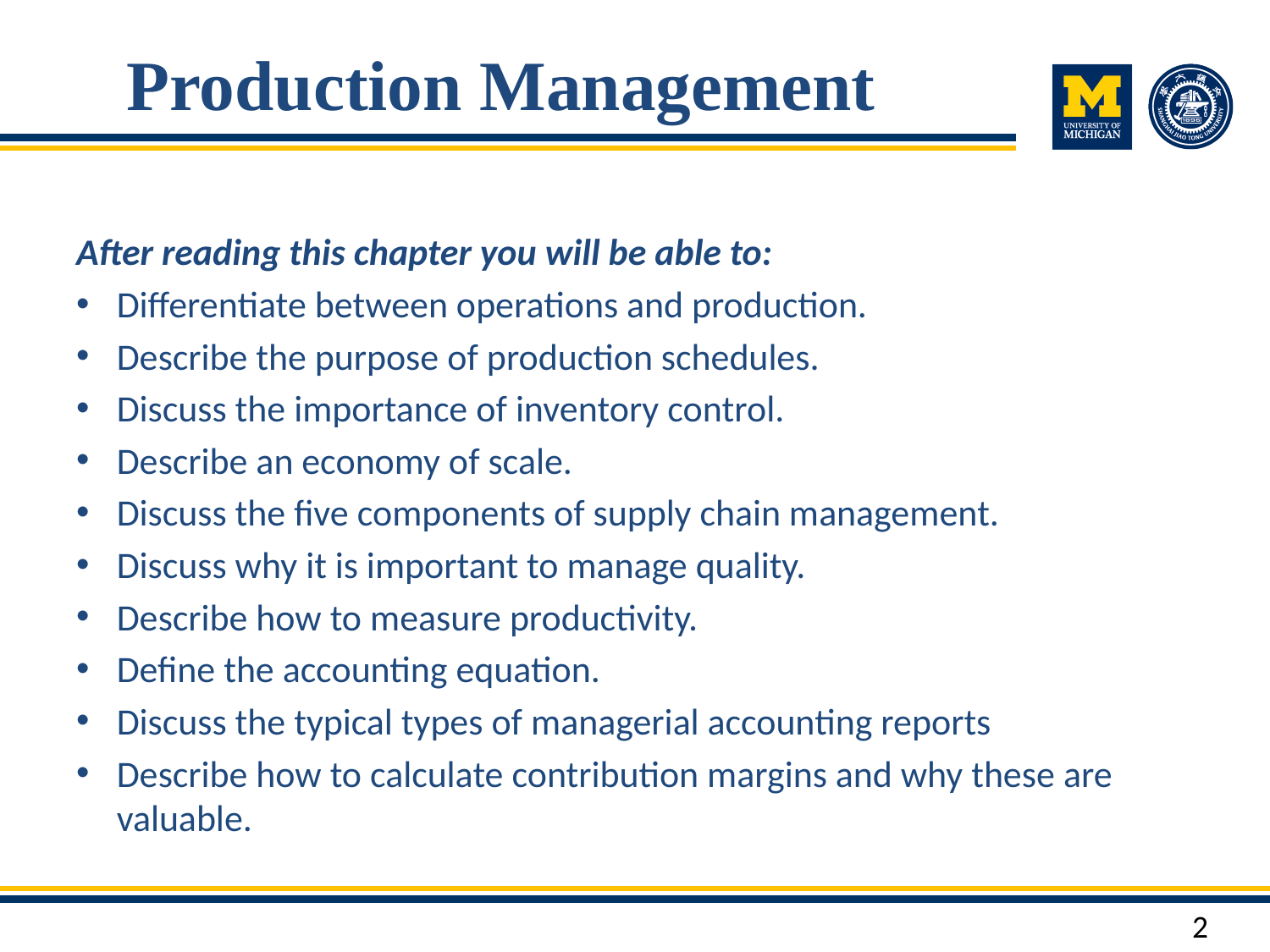

# Production Management
After reading this chapter you will be able to:
Differentiate between operations and production.
Describe the purpose of production schedules.
Discuss the importance of inventory control.
Describe an economy of scale.
Discuss the five components of supply chain management.
Discuss why it is important to manage quality.
Describe how to measure productivity.
Define the accounting equation.
Discuss the typical types of managerial accounting reports
Describe how to calculate contribution margins and why these are valuable.